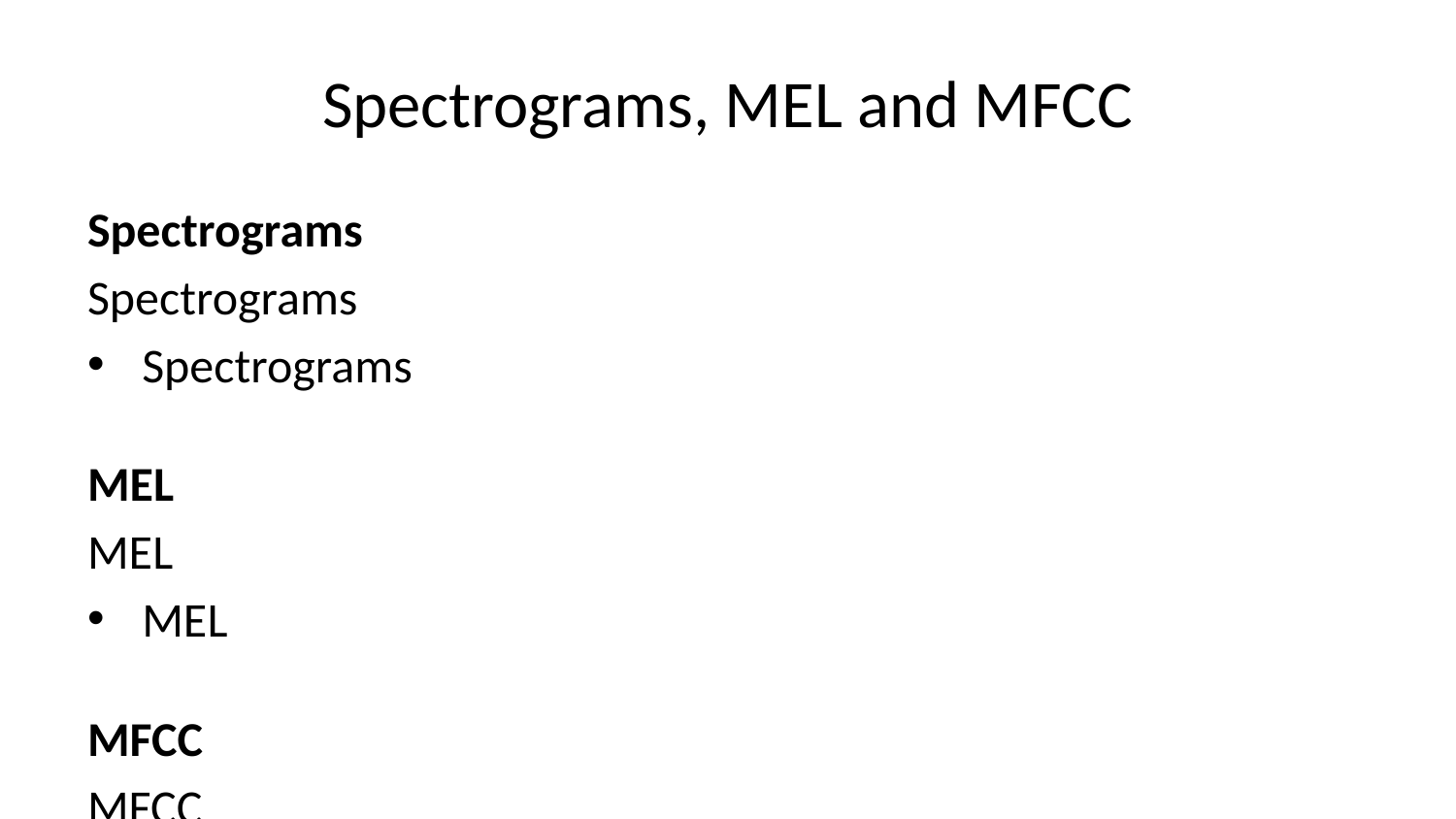

# Spectrograms, MEL and MFCC
Spectrograms
Spectrograms
Spectrograms
MEL
MEL
MEL
MFCC
MFCC
MFCC